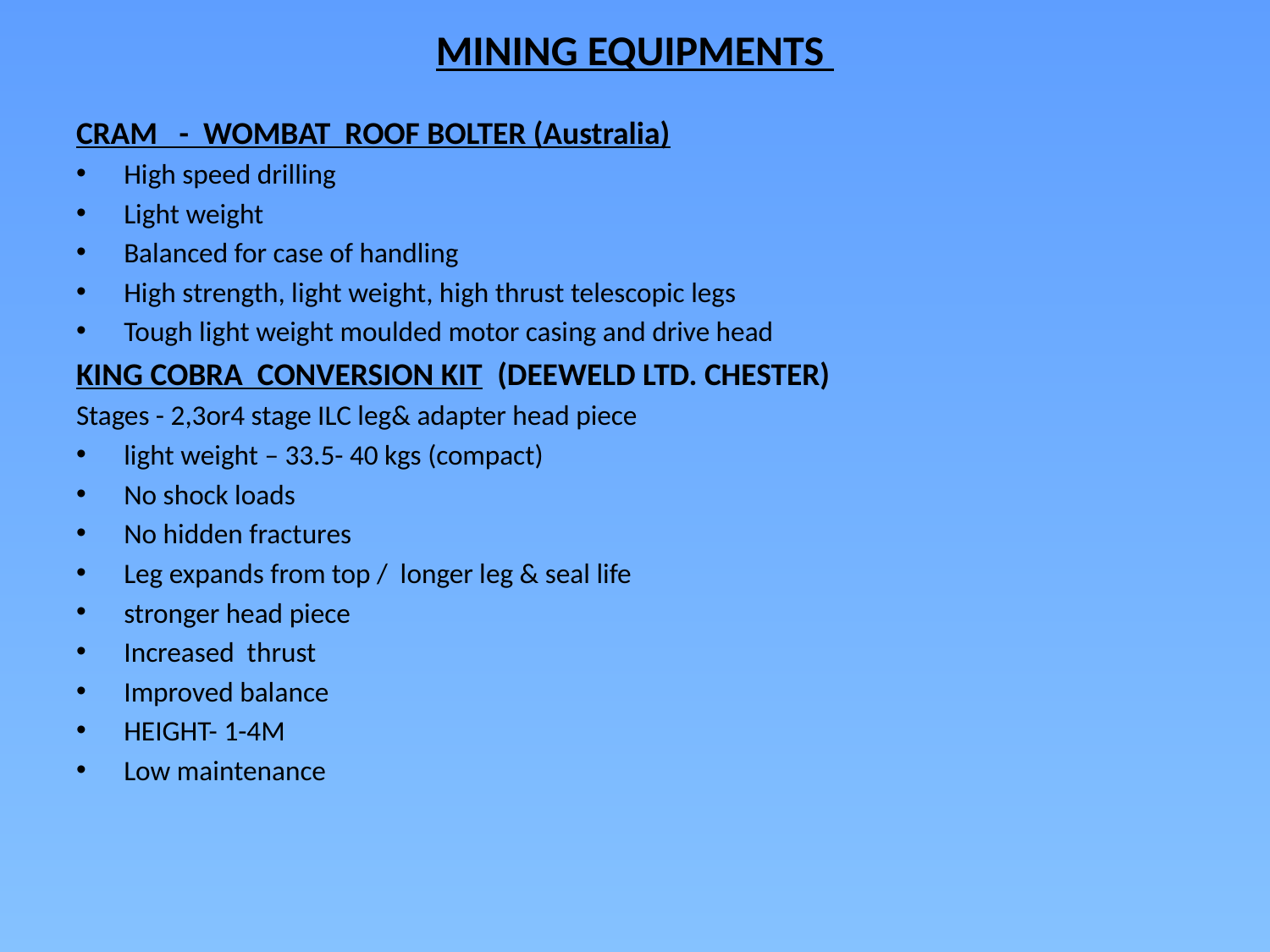

# MINING EQUIPMENTS
CRAM   -  WOMBAT  ROOF BOLTER (Australia)
High speed drilling
Light weight
Balanced for case of handling
High strength, light weight, high thrust telescopic legs
Tough light weight moulded motor casing and drive head
KING COBRA  CONVERSION KIT  (DEEWELD LTD. CHESTER)
Stages - 2,3or4 stage ILC leg& adapter head piece
light weight – 33.5- 40 kgs (compact)
No shock loads
No hidden fractures
Leg expands from top /  longer leg & seal life
stronger head piece
Increased  thrust
Improved balance
HEIGHT- 1-4M
Low maintenance